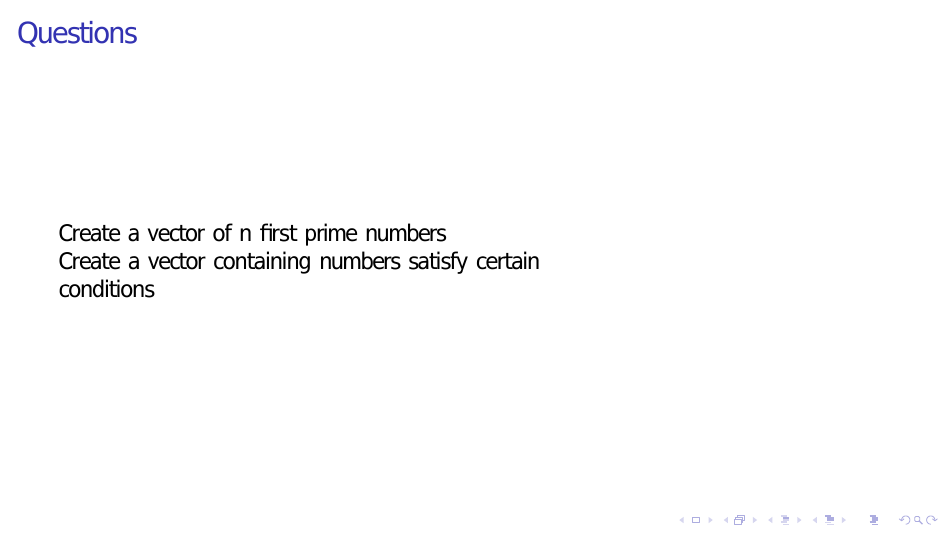

Questions
Create a vector of n first prime numbers
Create a vector containing numbers satisfy certain conditions